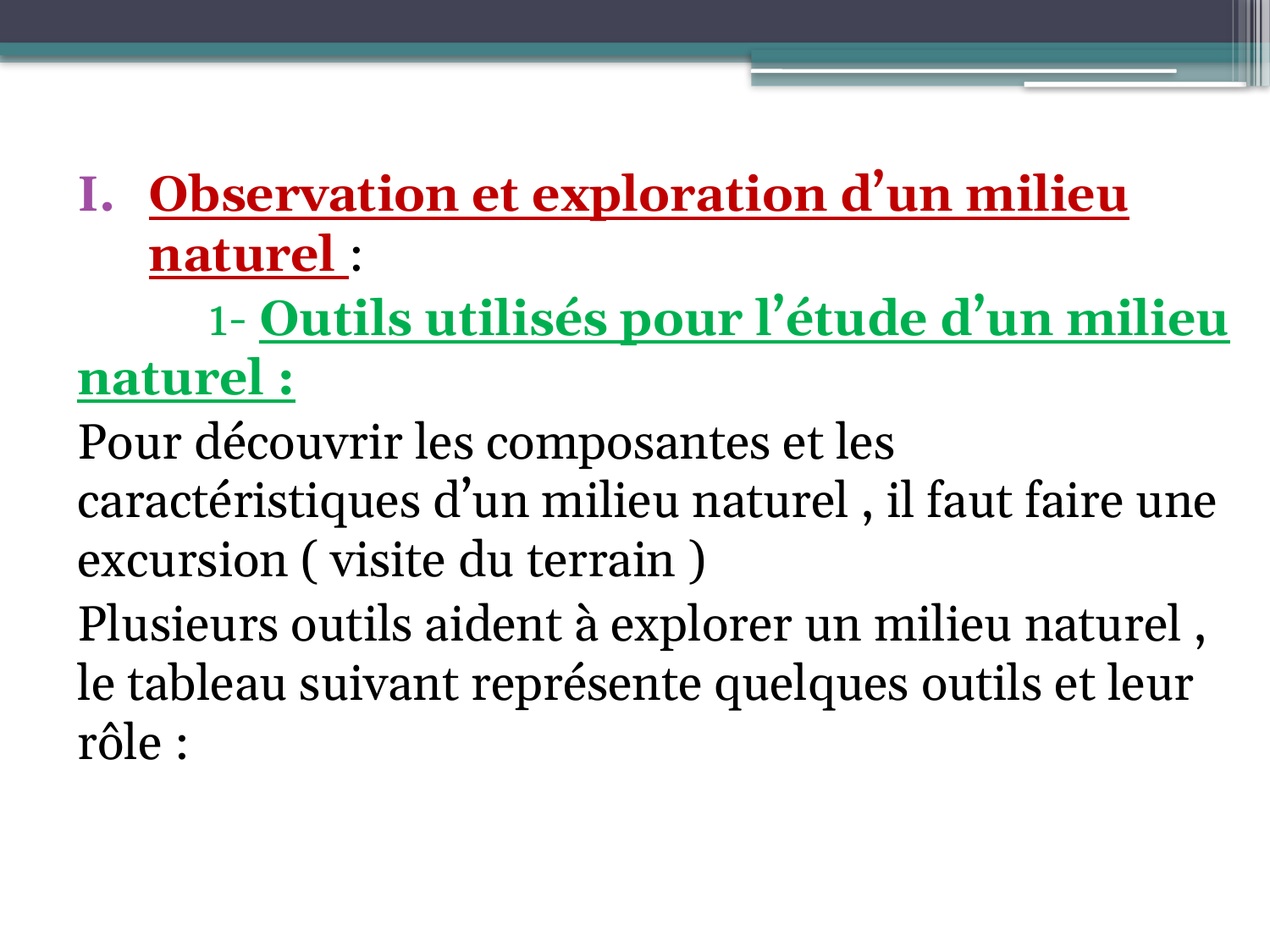

#
Observation et exploration d’un milieu naturel :
           1- Outils utilisés pour l’étude d’un milieu naturel :
Pour découvrir les composantes et les caractéristiques d’un milieu naturel , il faut faire une excursion ( visite du terrain )
Plusieurs outils aident à explorer un milieu naturel , le tableau suivant représente quelques outils et leur rôle :